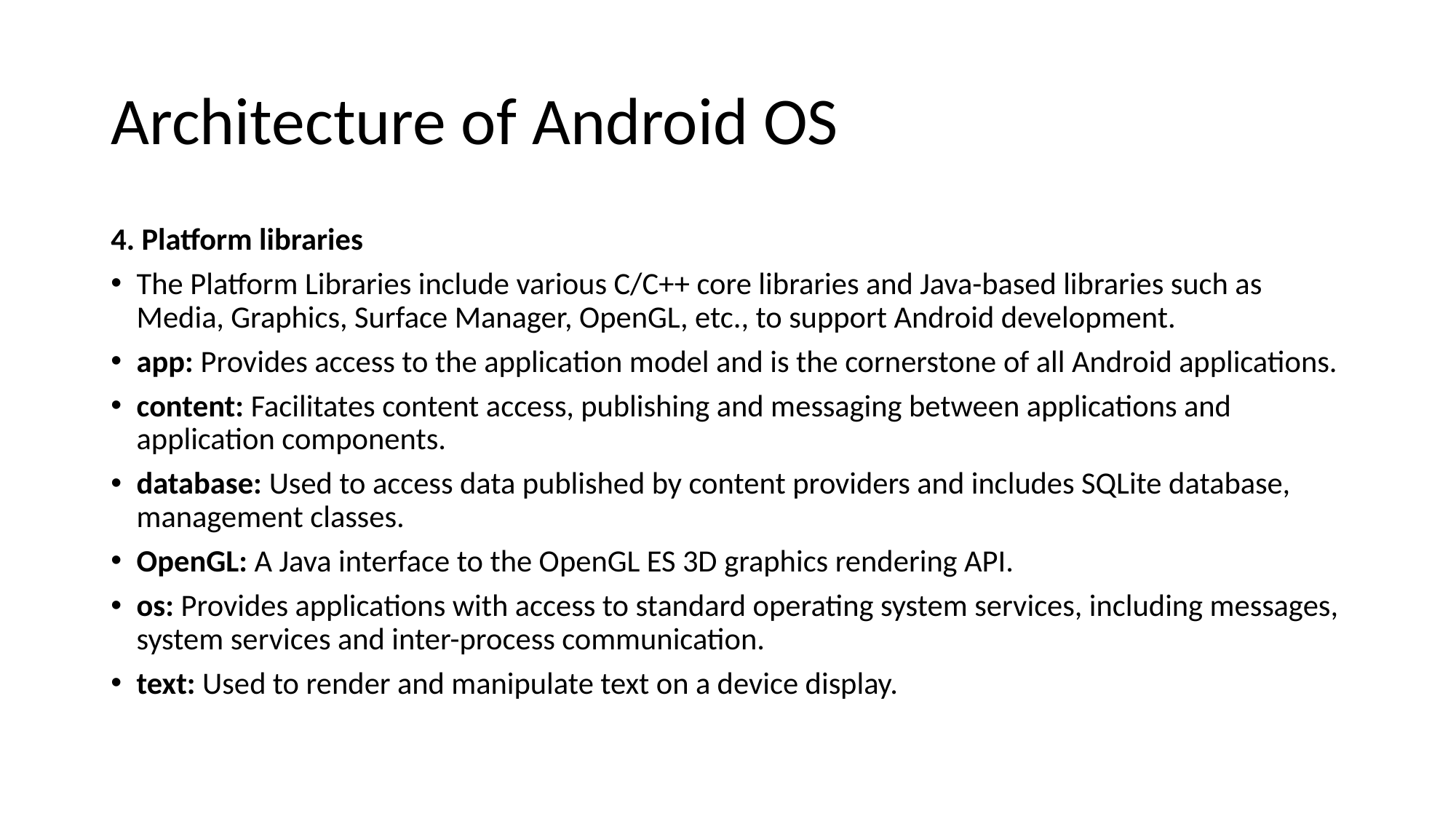

# Architecture of Android OS
4. Platform libraries
The Platform Libraries include various C/C++ core libraries and Java-based libraries such as Media, Graphics, Surface Manager, OpenGL, etc., to support Android development.
app: Provides access to the application model and is the cornerstone of all Android applications.
content: Facilitates content access, publishing and messaging between applications and application components.
database: Used to access data published by content providers and includes SQLite database, management classes.
OpenGL: A Java interface to the OpenGL ES 3D graphics rendering API.
os: Provides applications with access to standard operating system services, including messages, system services and inter-process communication.
text: Used to render and manipulate text on a device display.